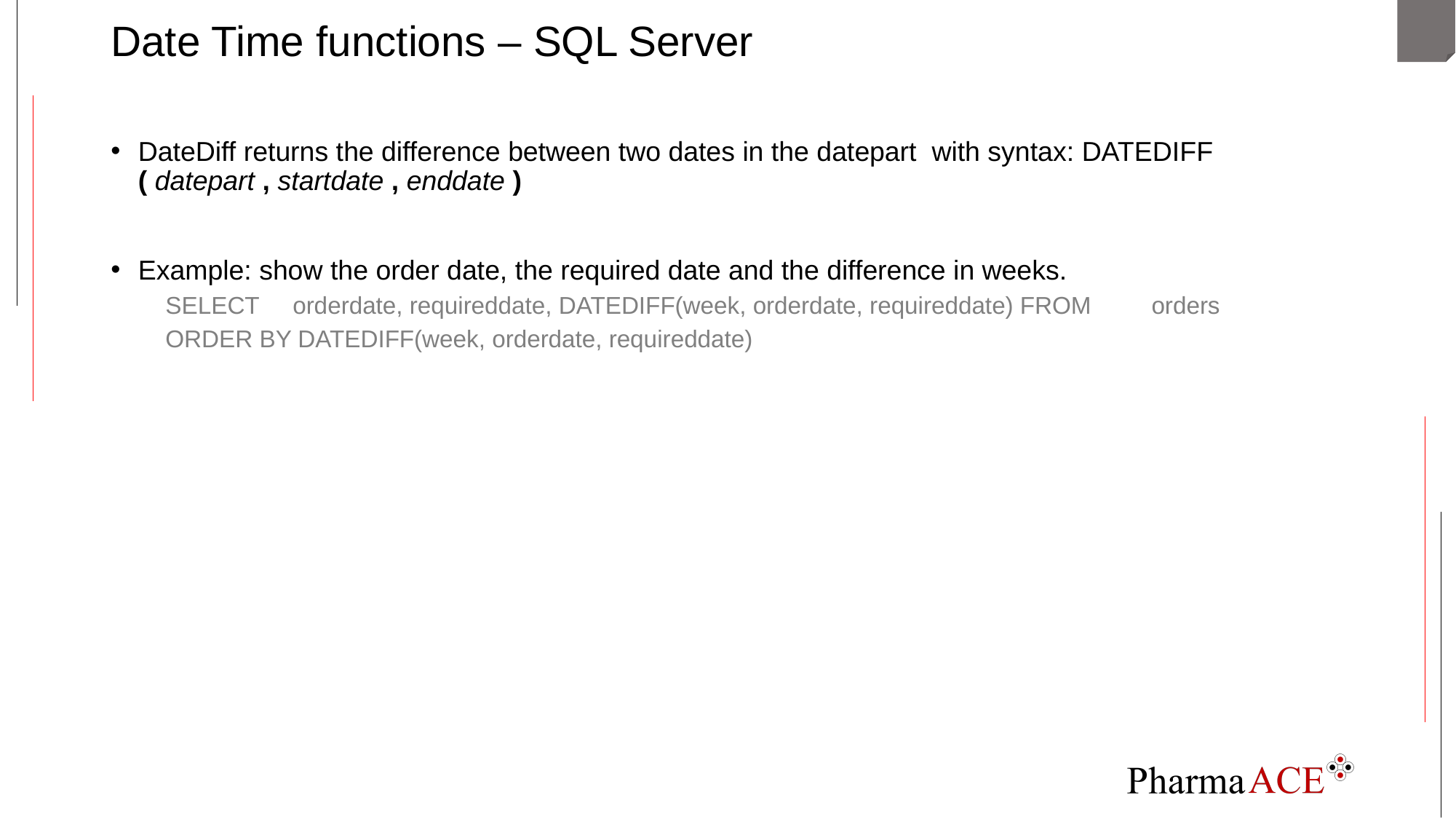

# Date Time functions – SQL Server
DateDiff returns the difference between two dates in the datepart  with syntax: DATEDIFF ( datepart , startdate , enddate )

Example: show the order date, the required date and the difference in weeks.
SELECT     orderdate, requireddate, DATEDIFF(week, orderdate, requireddate) FROM         orders
ORDER BY DATEDIFF(week, orderdate, requireddate)